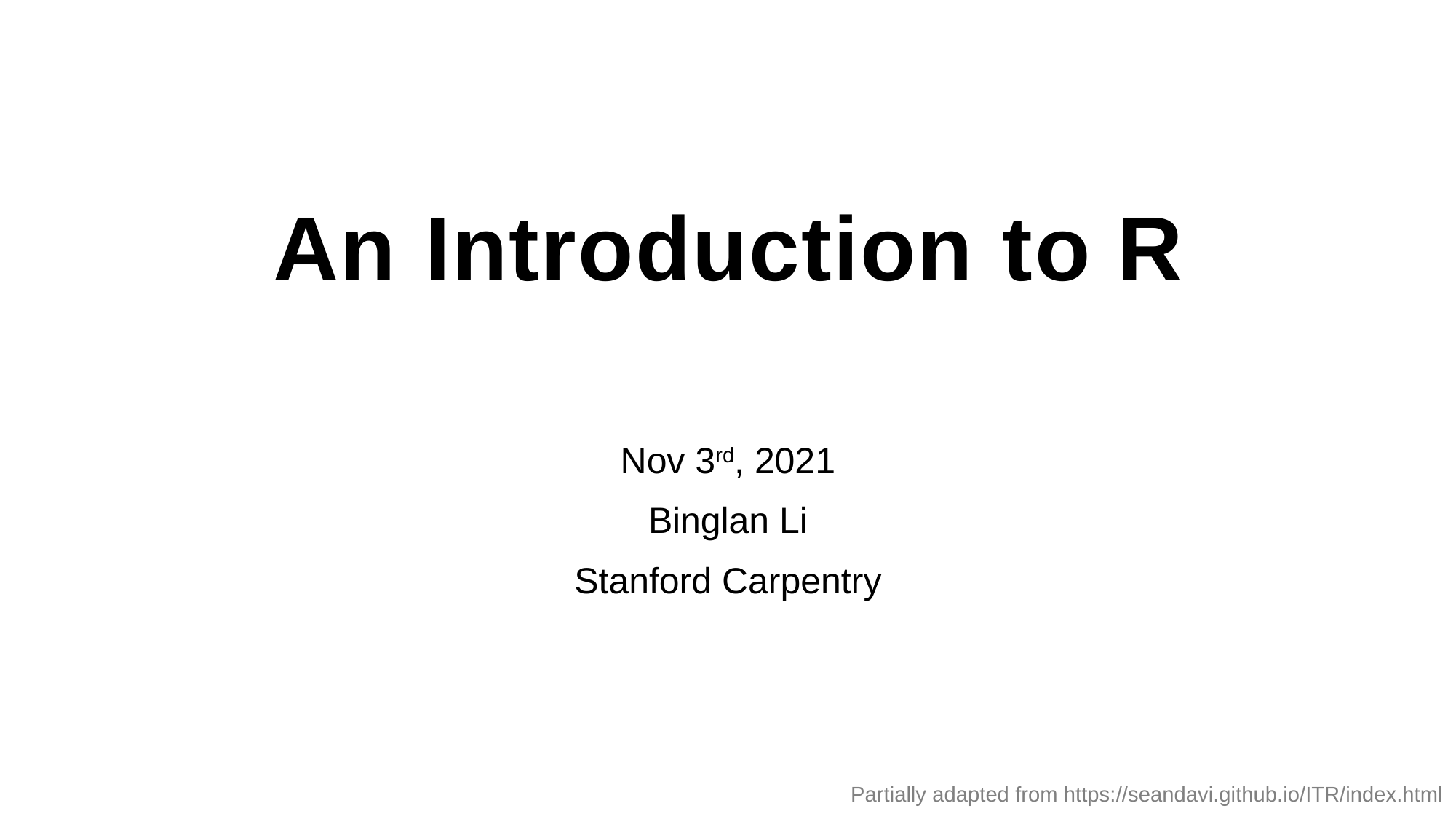

# An Introduction to R
Nov 3rd, 2021
Binglan Li
Stanford Carpentry
Partially adapted from https://seandavi.github.io/ITR/index.html